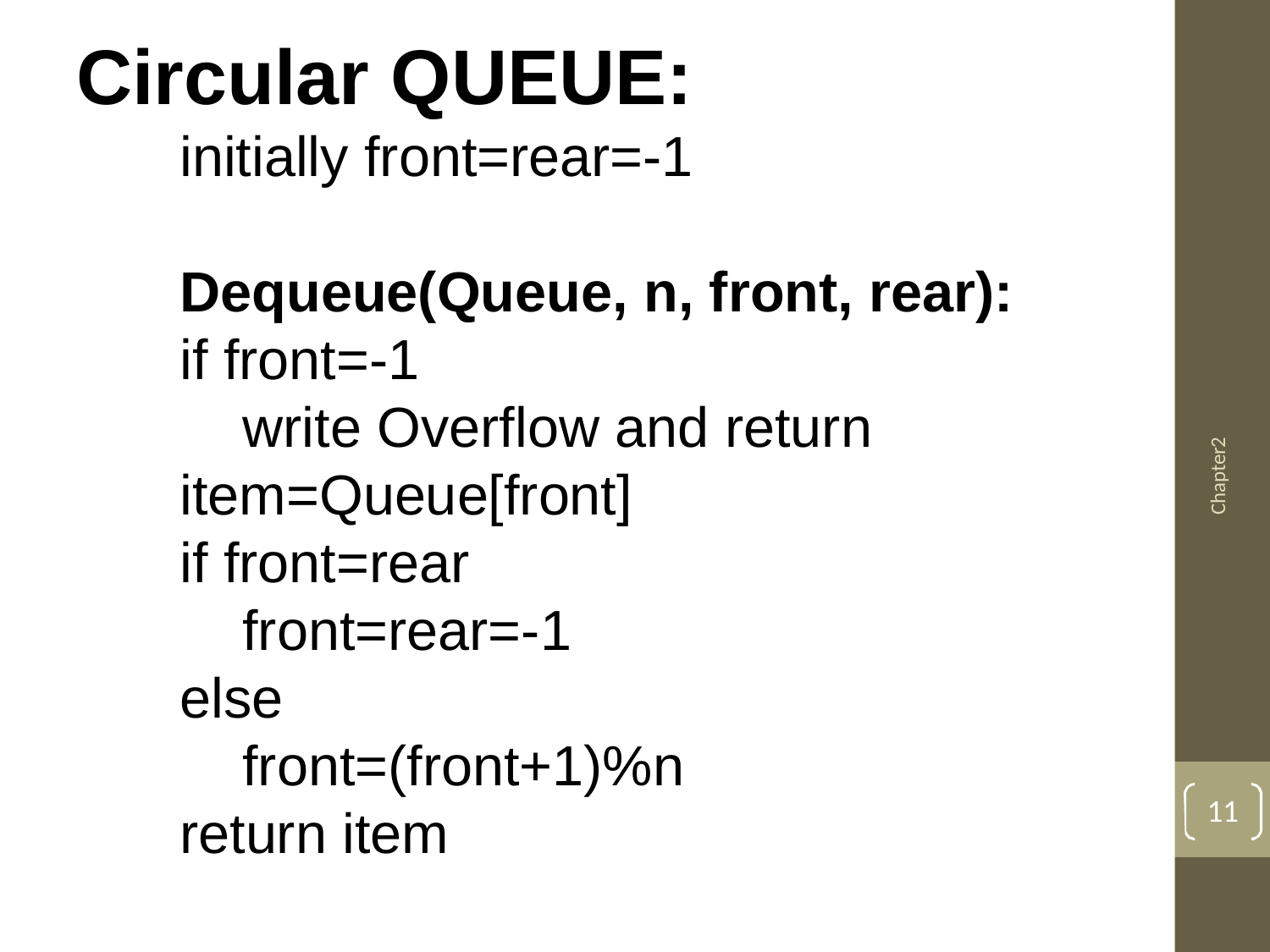

Circular QUEUE:
        initially front=rear=-1

        Dequeue(Queue, n, front, rear):
        if front=-1
            write Overflow and return
        item=Queue[front]
        if front=rear
            front=rear=-1
        else
            front=(front+1)%n
        return item
Chapter2

11